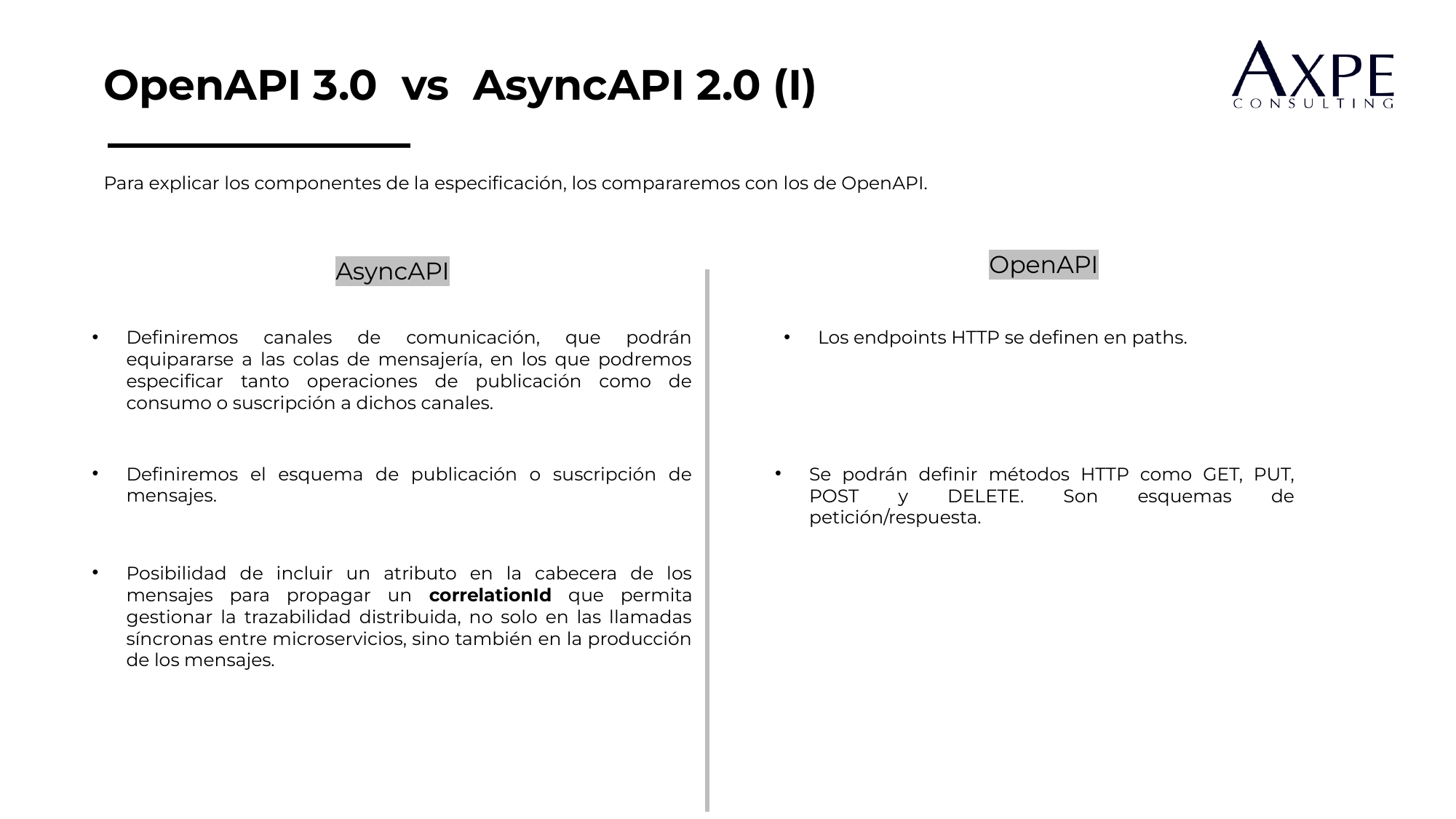

OpenAPI 3.0  vs  AsyncAPI 2.0 (I)
Para explicar los componentes de la especificación, los compararemos con los de OpenAPI.
OpenAPI
AsyncAPI
Definiremos canales de comunicación, que podrán equipararse a las colas de mensajería, en los que podremos especificar tanto operaciones de publicación como de consumo o suscripción a dichos canales.
Los endpoints HTTP se definen en paths.
Definiremos el esquema de publicación o suscripción de mensajes.
Se podrán definir métodos HTTP como GET, PUT, POST y DELETE. Son esquemas de petición/respuesta.
Posibilidad de incluir un atributo en la cabecera de los mensajes para propagar un correlationId que permita gestionar la trazabilidad distribuida, no solo en las llamadas síncronas entre microservicios, sino también en la producción de los mensajes.